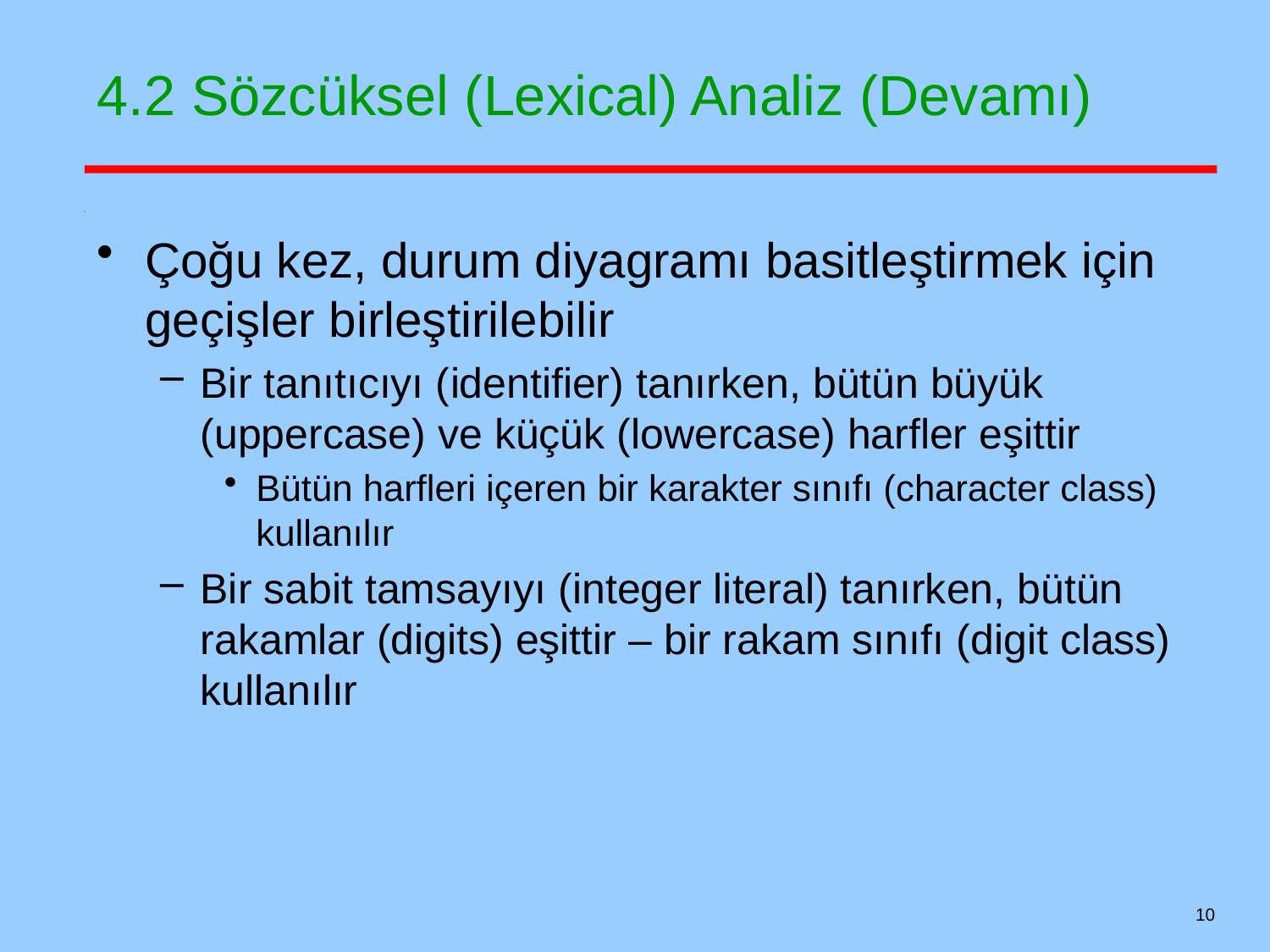

# 4.2 Sözcüksel (Lexical) Analiz (Devamı)
Çoğu kez, durum diyagramı basitleştirmek için geçişler birleştirilebilir
Bir tanıtıcıyı (identifier) tanırken, bütün büyük (uppercase) ve küçük (lowercase) harfler eşittir
Bütün harfleri içeren bir karakter sınıfı (character class) kullanılır
Bir sabit tamsayıyı (integer literal) tanırken, bütün rakamlar (digits) eşittir – bir rakam sınıfı (digit class) kullanılır
10